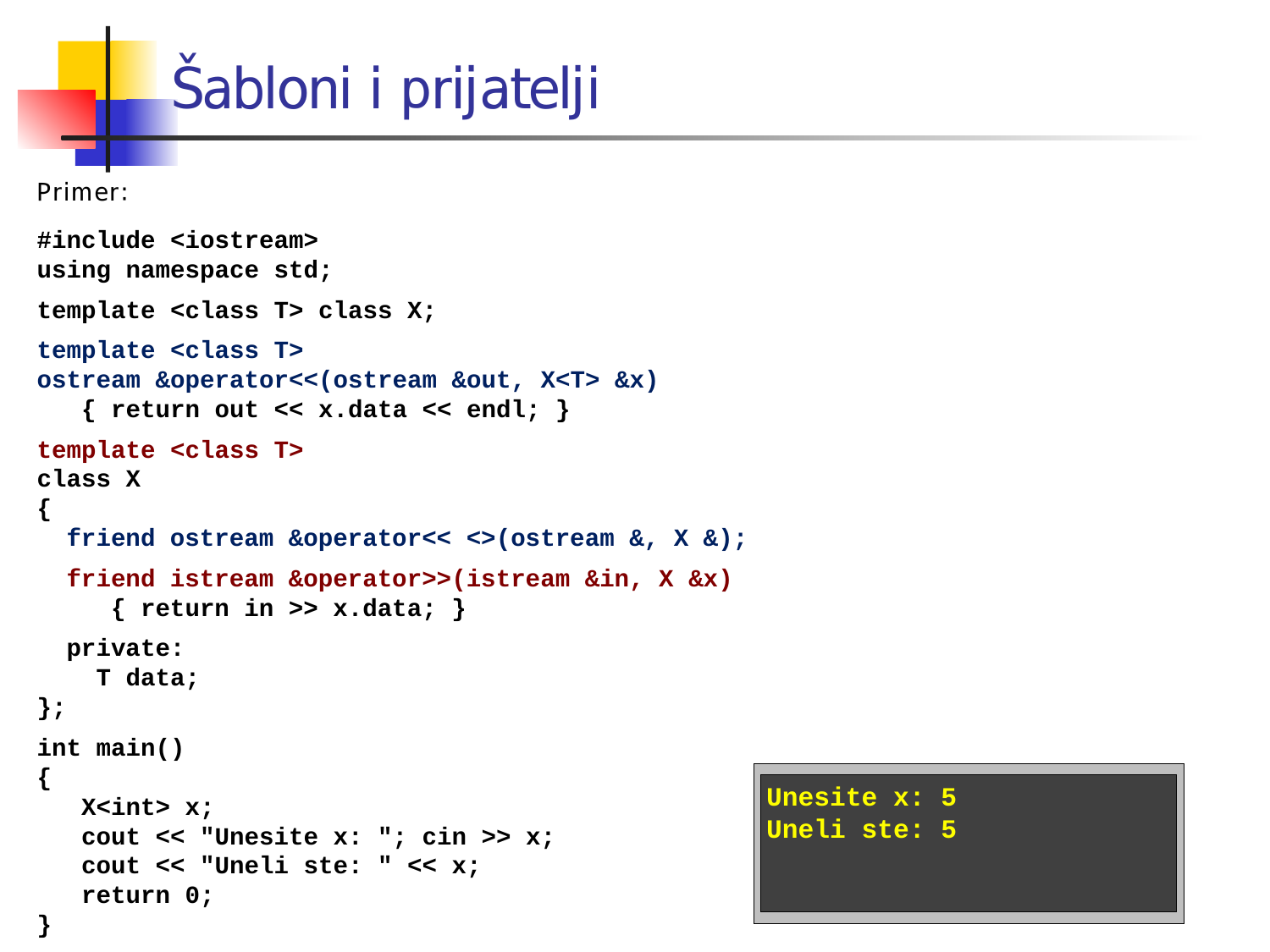

Šabloni i prijatelji
Primer:
#include <iostream>
using namespace std;
template <class T> class X;
template <class T>
ostream &operator<<(ostream &out, X<T> &x)
   { return out << x.data << endl; }
template <class T>
class X
{
  friend ostream &operator<< <>(ostream &, X &);
  friend istream &operator>>(istream &in, X &x)
     { return in >> x.data; }
  private:
    T data;
};
int main()
{
   X<int> x;
   cout << "Unesite x: "; cin >> x;
   cout << "Uneli ste: " << x;
   return 0;
}

Unesite x: 5
Uneli ste: 5